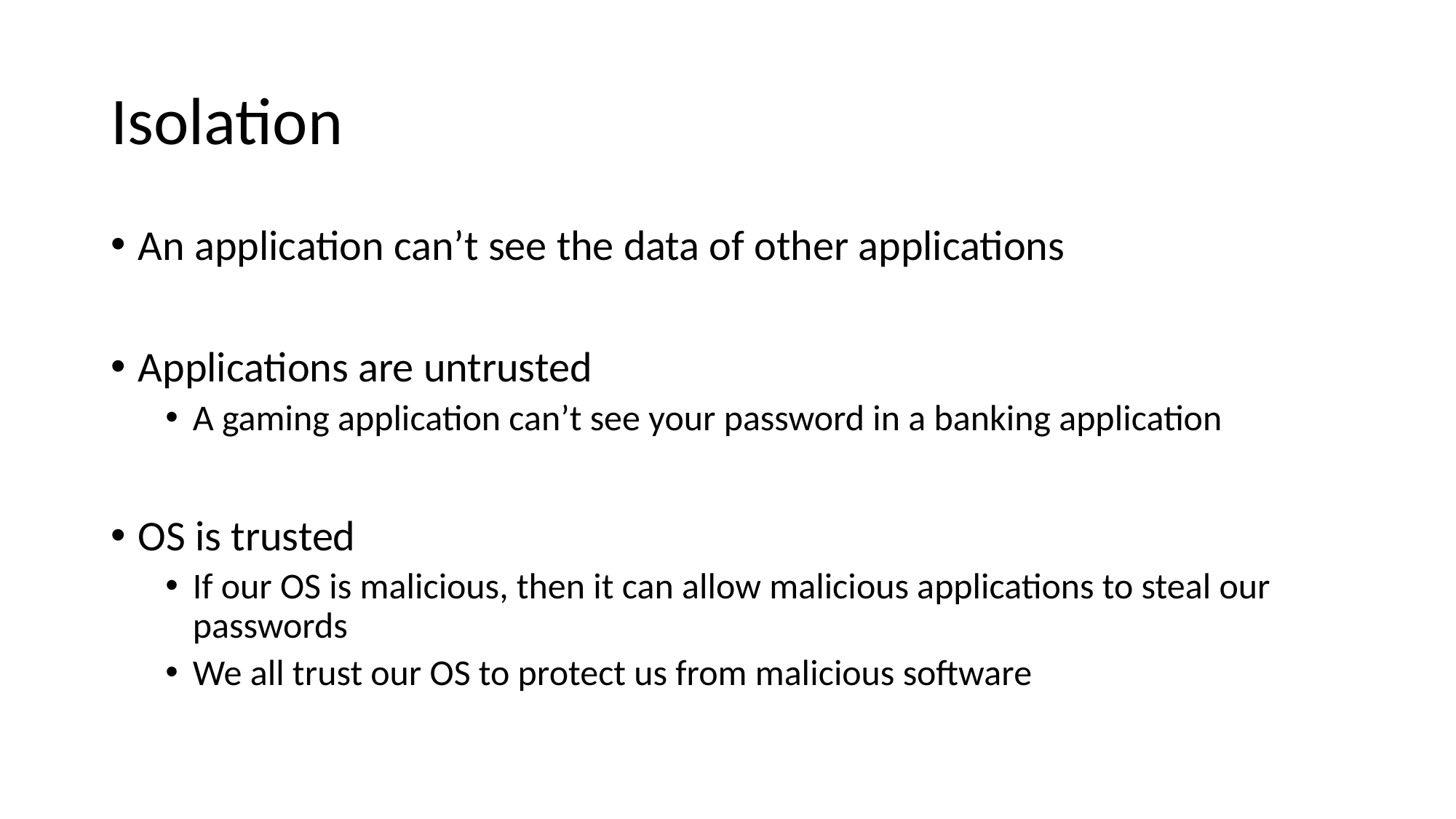

# Isolation
An application can’t see the data of other applications

Applications are untrusted
A gaming application can’t see your password in a banking application

OS is trusted
If our OS is malicious, then it can allow malicious applications to steal our passwords
We all trust our OS to protect us from malicious software